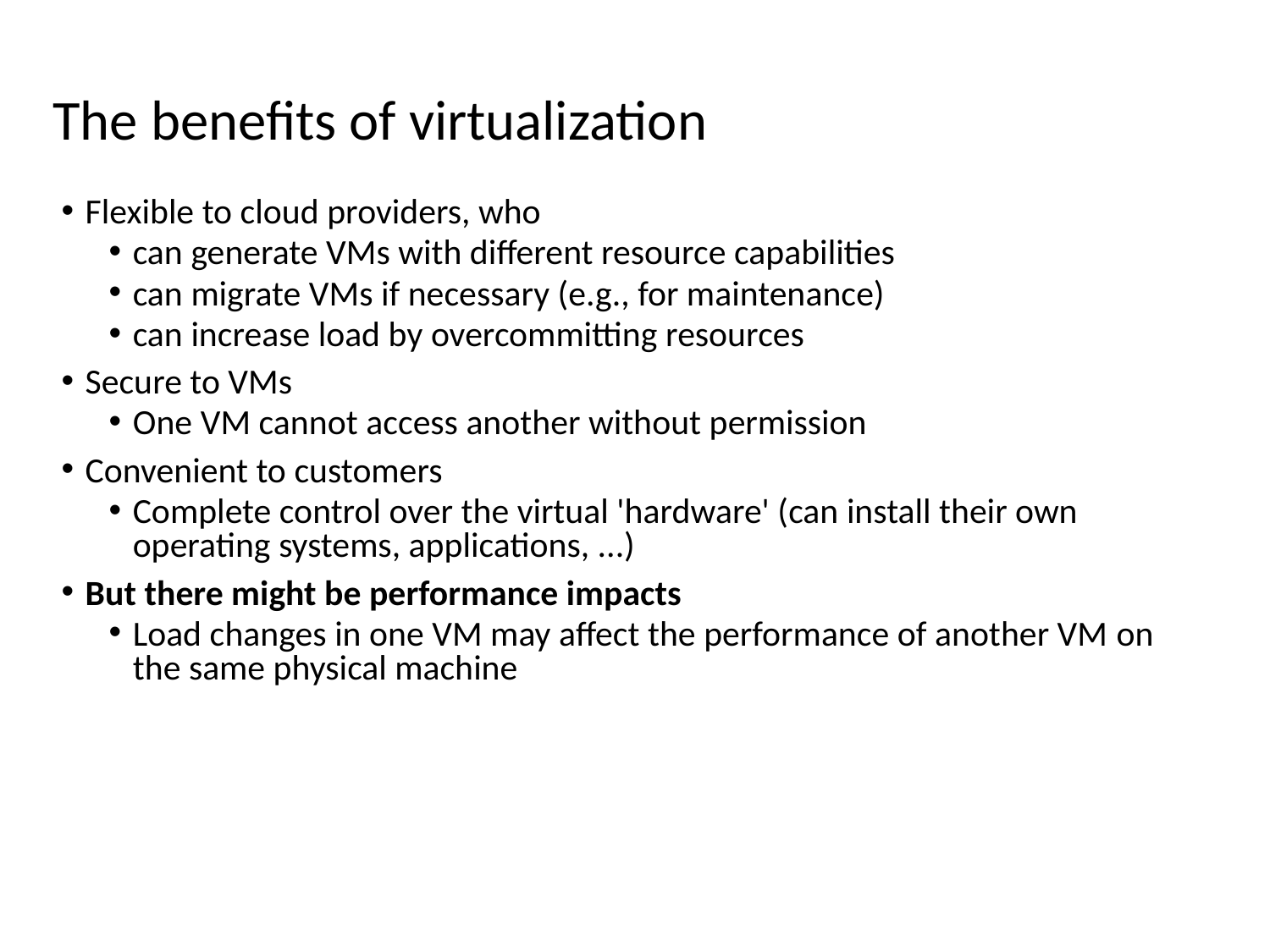

# The benefits of virtualization
Flexible to cloud providers, who
can generate VMs with different resource capabilities
can migrate VMs if necessary (e.g., for maintenance)
can increase load by overcommitting resources
Secure to VMs
One VM cannot access another without permission
Convenient to customers
Complete control over the virtual 'hardware' (can install their own operating systems, applications, ...)
But there might be performance impacts
Load changes in one VM may affect the performance of another VM on the same physical machine